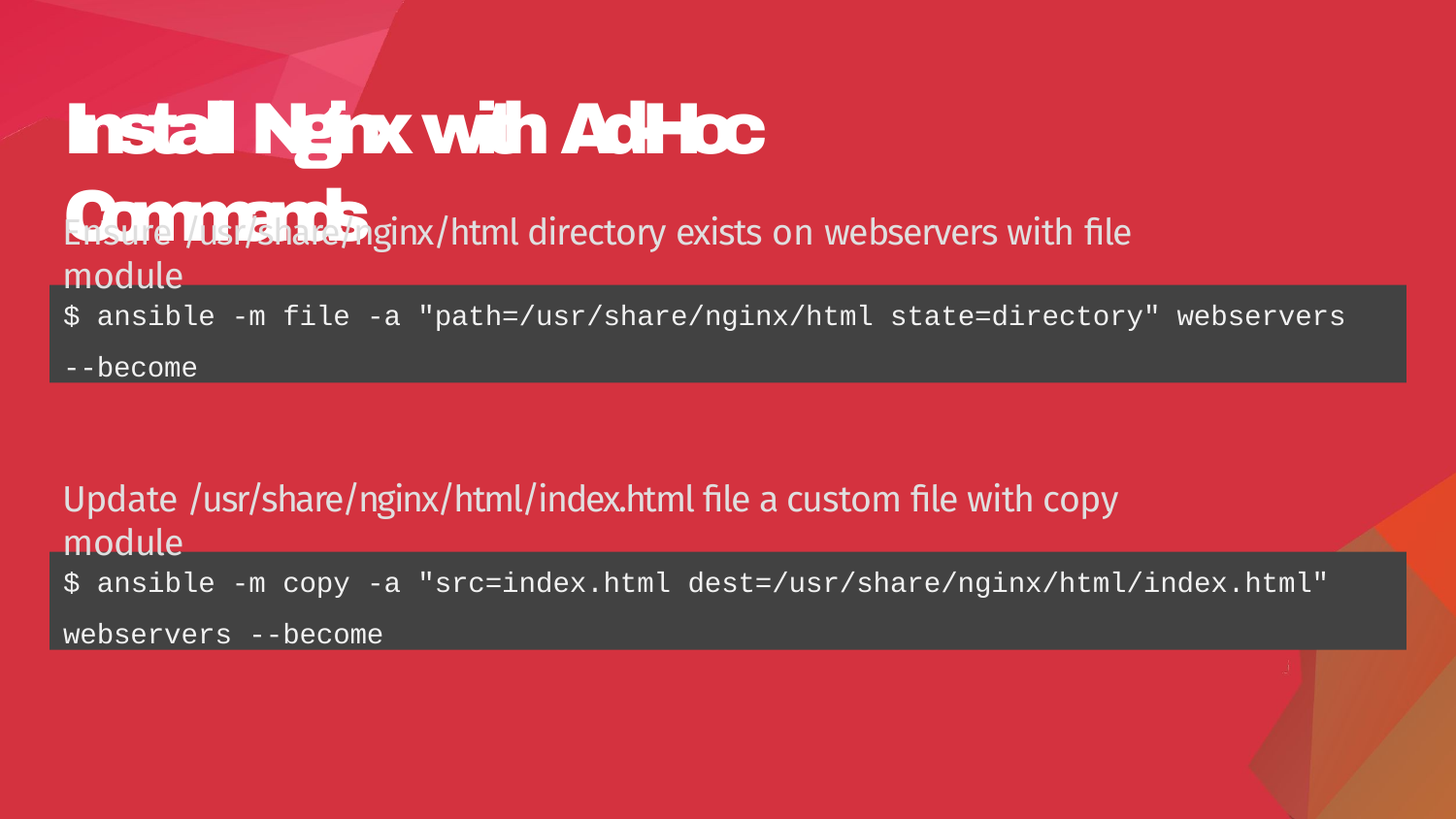

# Install Nginx with Ad-Hoc Commands
Ensure /usr/share/nginx/html directory exists on webservers with file module
$ ansible -m file -a "path=/usr/share/nginx/html state=directory" webservers
--become
Update /usr/share/nginx/html/index.html file a custom file with copy module
$ ansible -m copy -a "src=index.html dest=/usr/share/nginx/html/index.html"
webservers --become